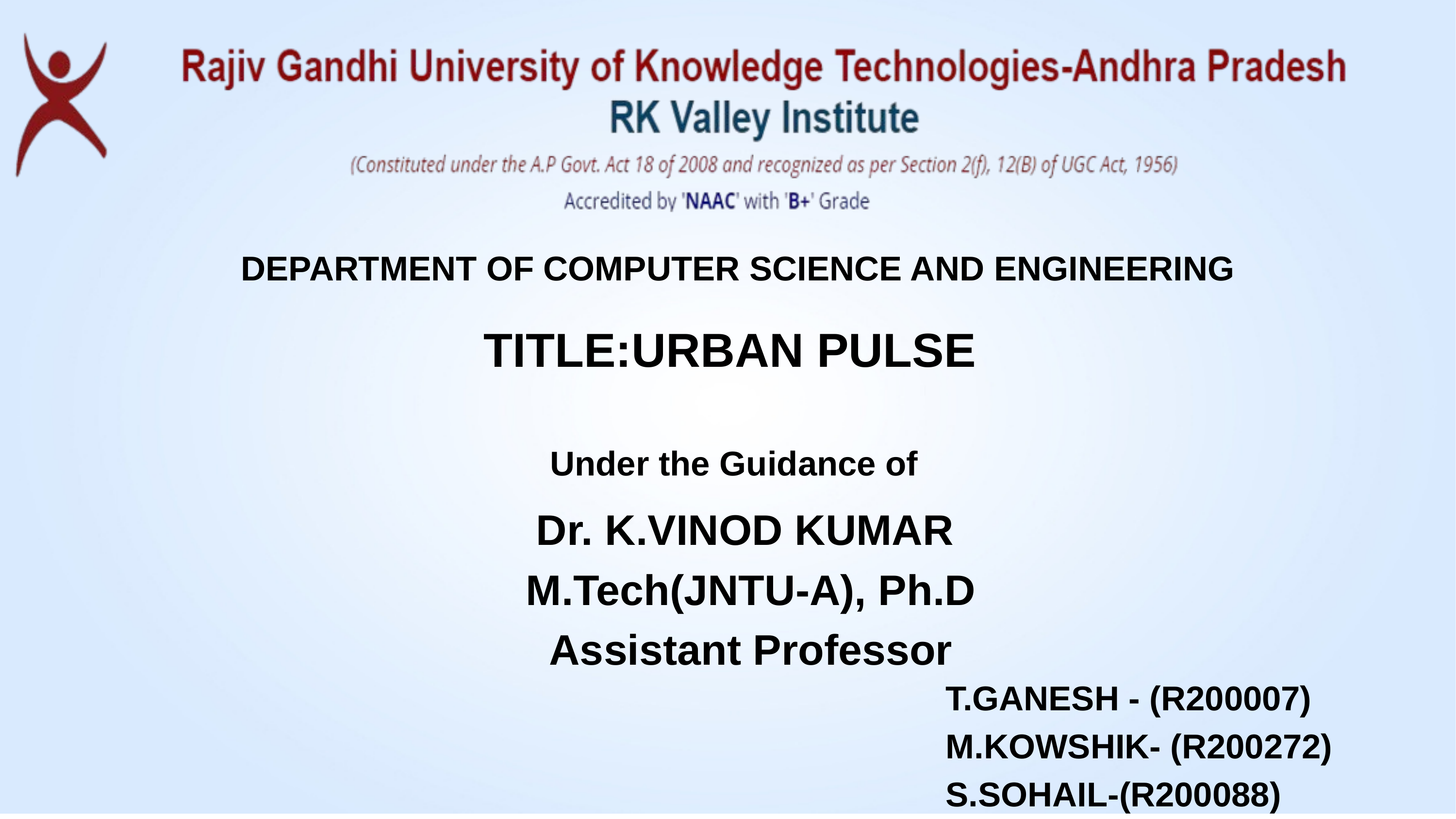

DEPARTMENT OF COMPUTER SCIENCE AND ENGINEERING
      TITLE:URBAN PULSE
Under the Guidance of
Dr. K.VINOD KUMAR
 M.Tech(JNTU-A), Ph.D
 Assistant Professor

T.GANESH - (R200007)
M.KOWSHIK- (R200272)
S.SOHAIL-(R200088)